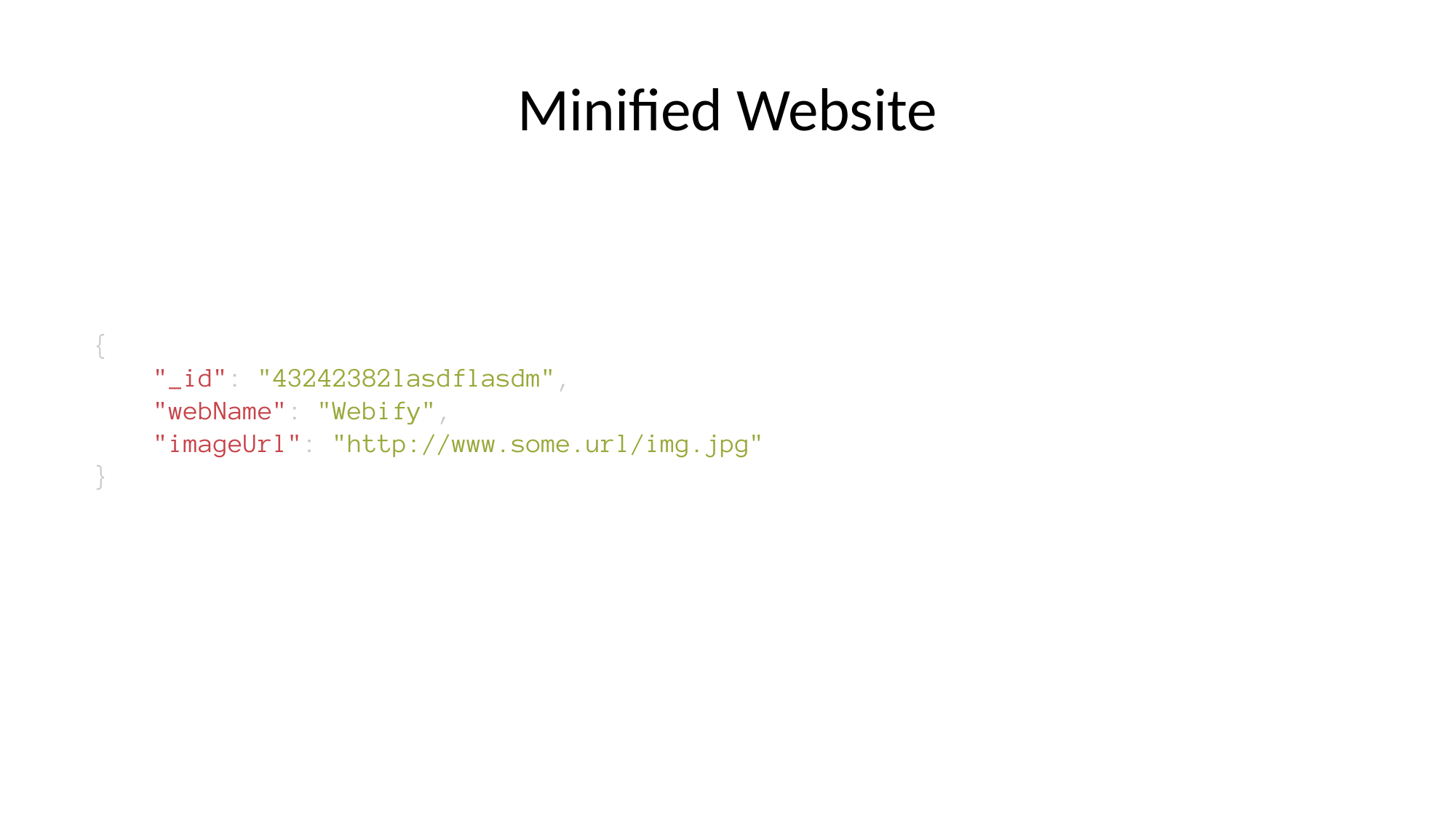

Minified Website
{
    "_id": "43242382lasdflasdm",
    "webName": "Webify",
    "imageUrl": "http://www.some.url/img.jpg"
}